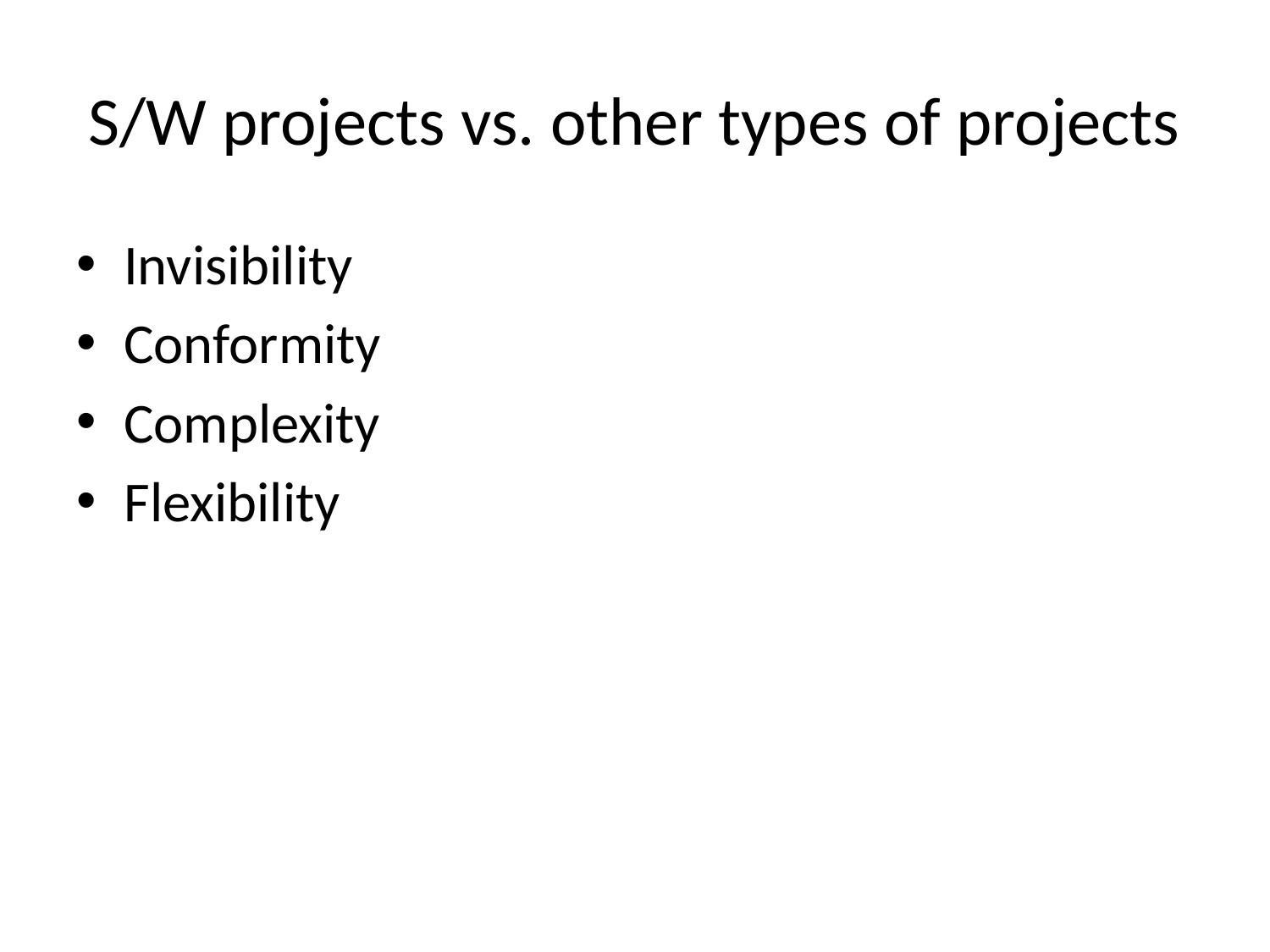

# S/W projects vs. other types of projects
Invisibility
Conformity
Complexity
Flexibility